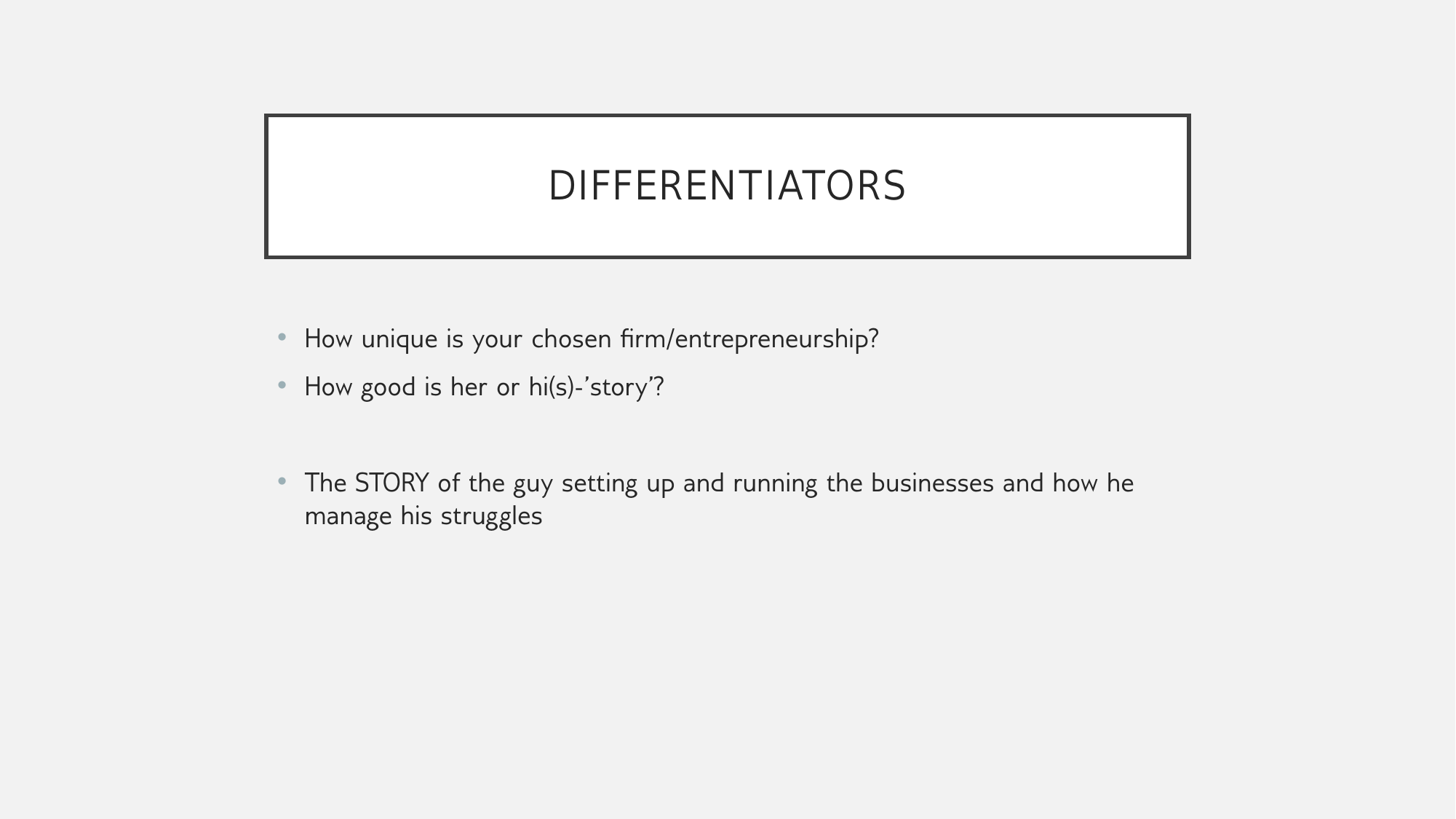

# Differentiators
How unique is your chosen firm/entrepreneurship?
How good is her or hi(s)-’story’?

The STORY of the guy setting up and running the businesses and how he manage his struggles